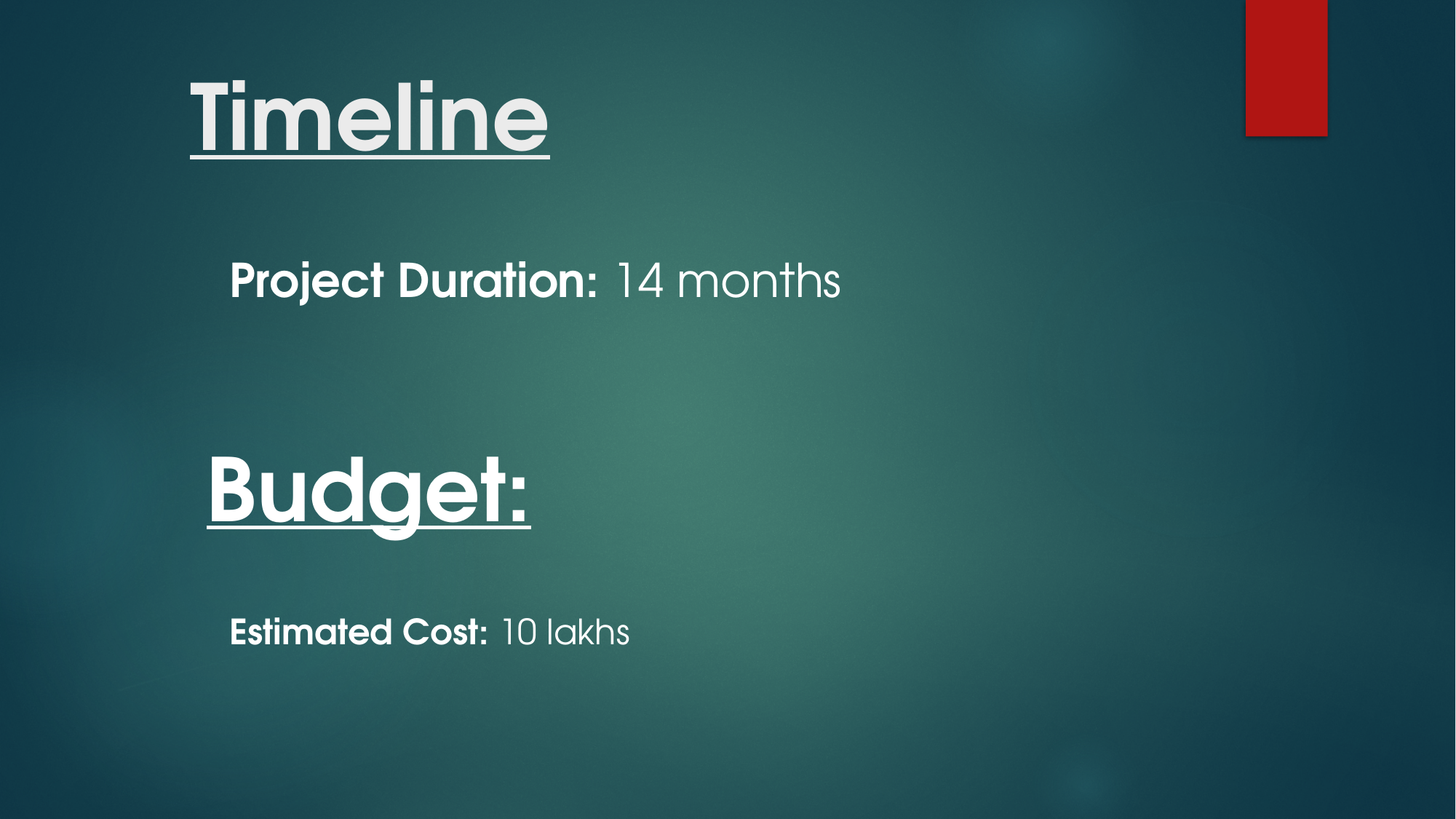

# Timeline
          Project Duration: 14 months

     Budget:

         Estimated Cost: 10 lakhs